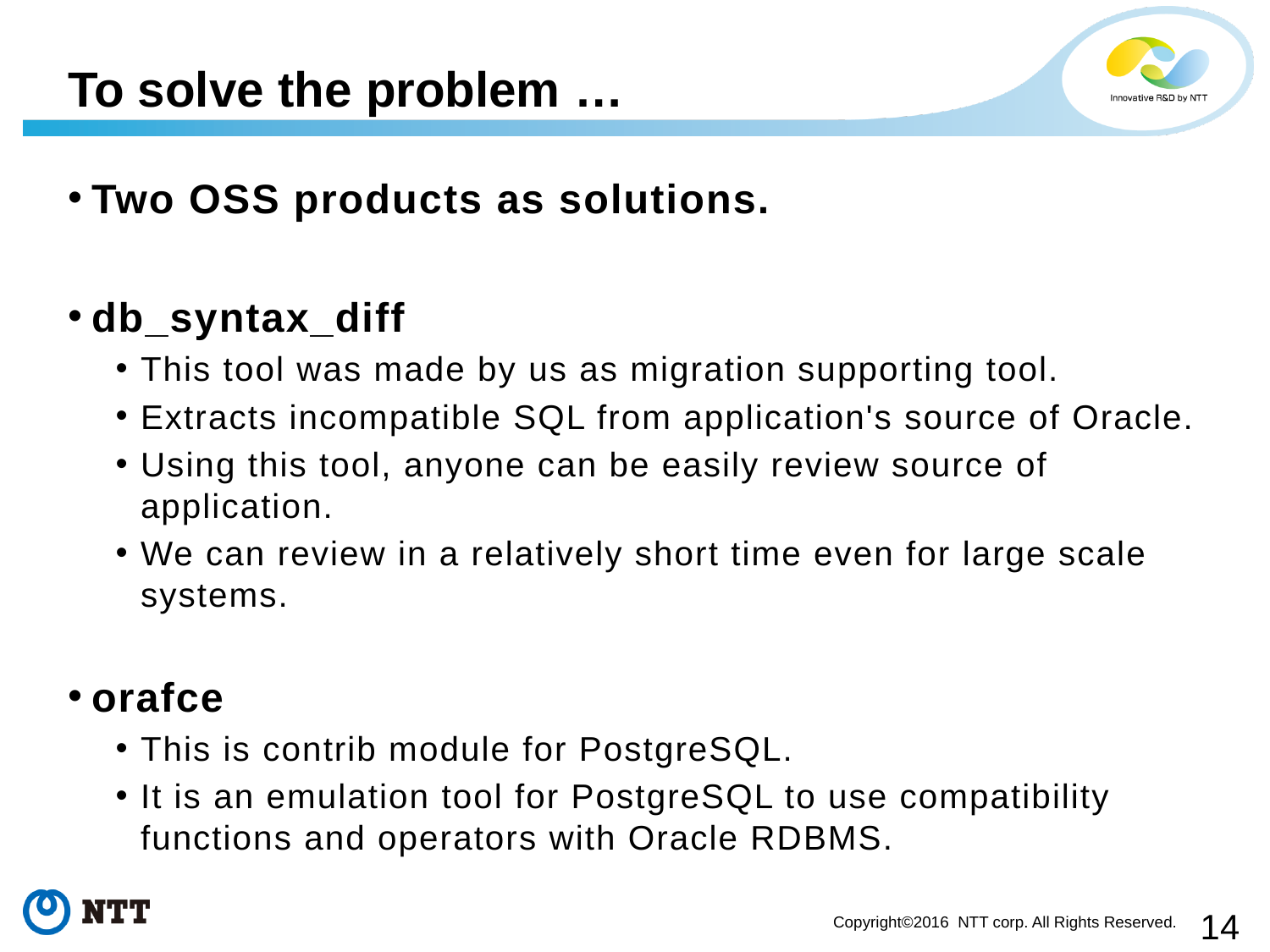

# To solve the problem …
Two OSS products as solutions.

db_syntax_diff
This tool was made by us as migration supporting tool.
Extracts incompatible SQL from application's source of Oracle.
Using this tool, anyone can be easily review source of application.
We can review in a relatively short time even for large scale systems.

orafce
This is contrib module for PostgreSQL.
It is an emulation tool for PostgreSQL to use compatibility functions and operators with Oracle RDBMS.